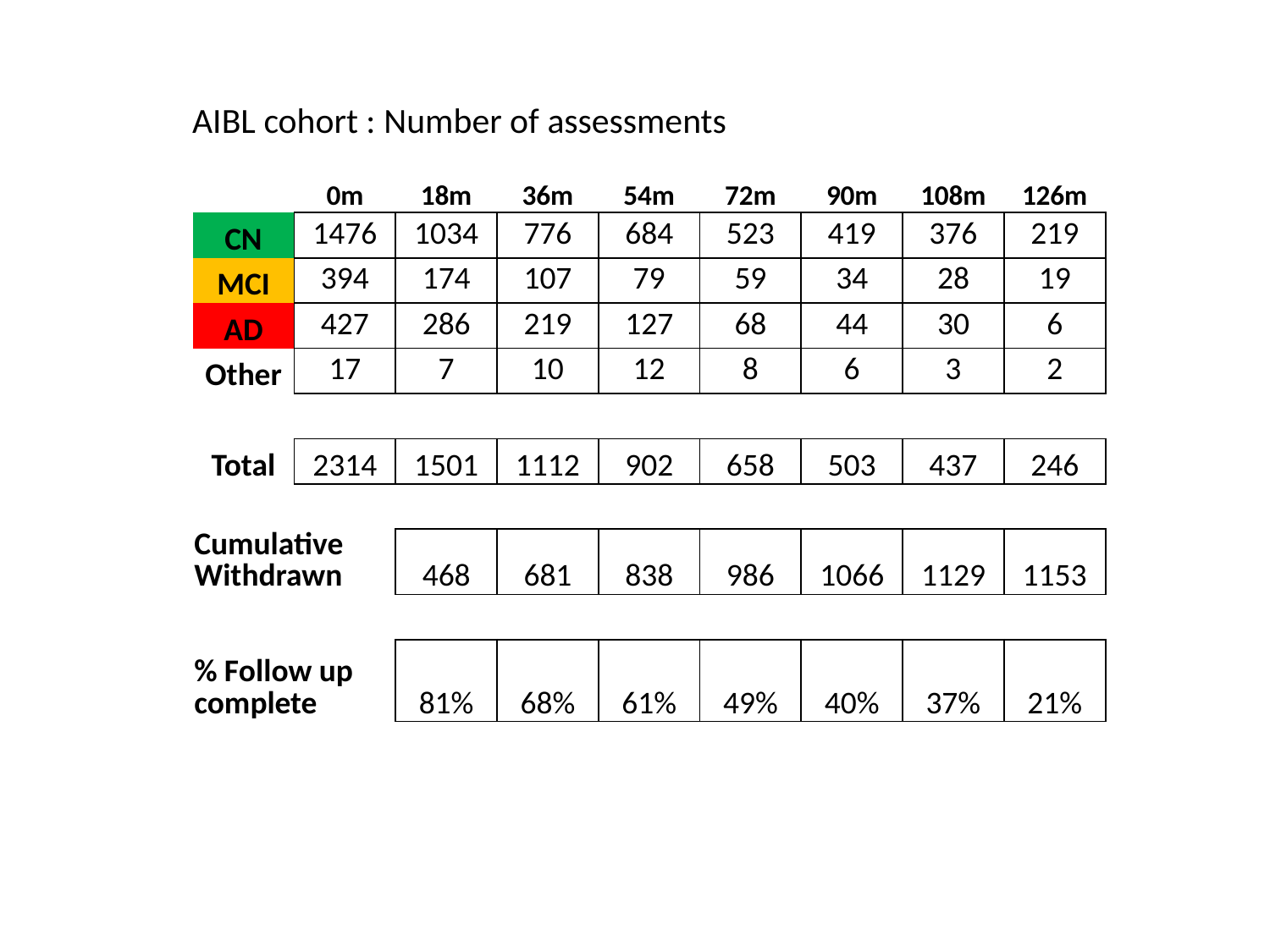

AIBL cohort : Number of assessments
|  | 0m | 18m | 36m | 54m | 72m | 90m | 108m | 126m |
| --- | --- | --- | --- | --- | --- | --- | --- | --- |
| CN | 1476 | 1034 | 776 | 684 | 523 | 419 | 376 | 219 |
| MCI | 394 | 174 | 107 | 79 | 59 | 34 | 28 | 19 |
| AD | 427 | 286 | 219 | 127 | 68 | 44 | 30 | 6 |
| Other | 17 | 7 | 10 | 12 | 8 | 6 | 3 | 2 |
|  |  |  |  |  |  |  |  |  |
| Total | 2314 | 1501 | 1112 | 902 | 658 | 503 | 437 | 246 |
|  |  |  |  |  |  |  |  |  |
| Cumulative Withdrawn |  | 468 | 681 | 838 | 986 | 1066 | 1129 | 1153 |
|  |  |  |  |  |  |  |  |  |
| % Follow up complete |  | 81% | 68% | 61% | 49% | 40% | 37% | 21% |